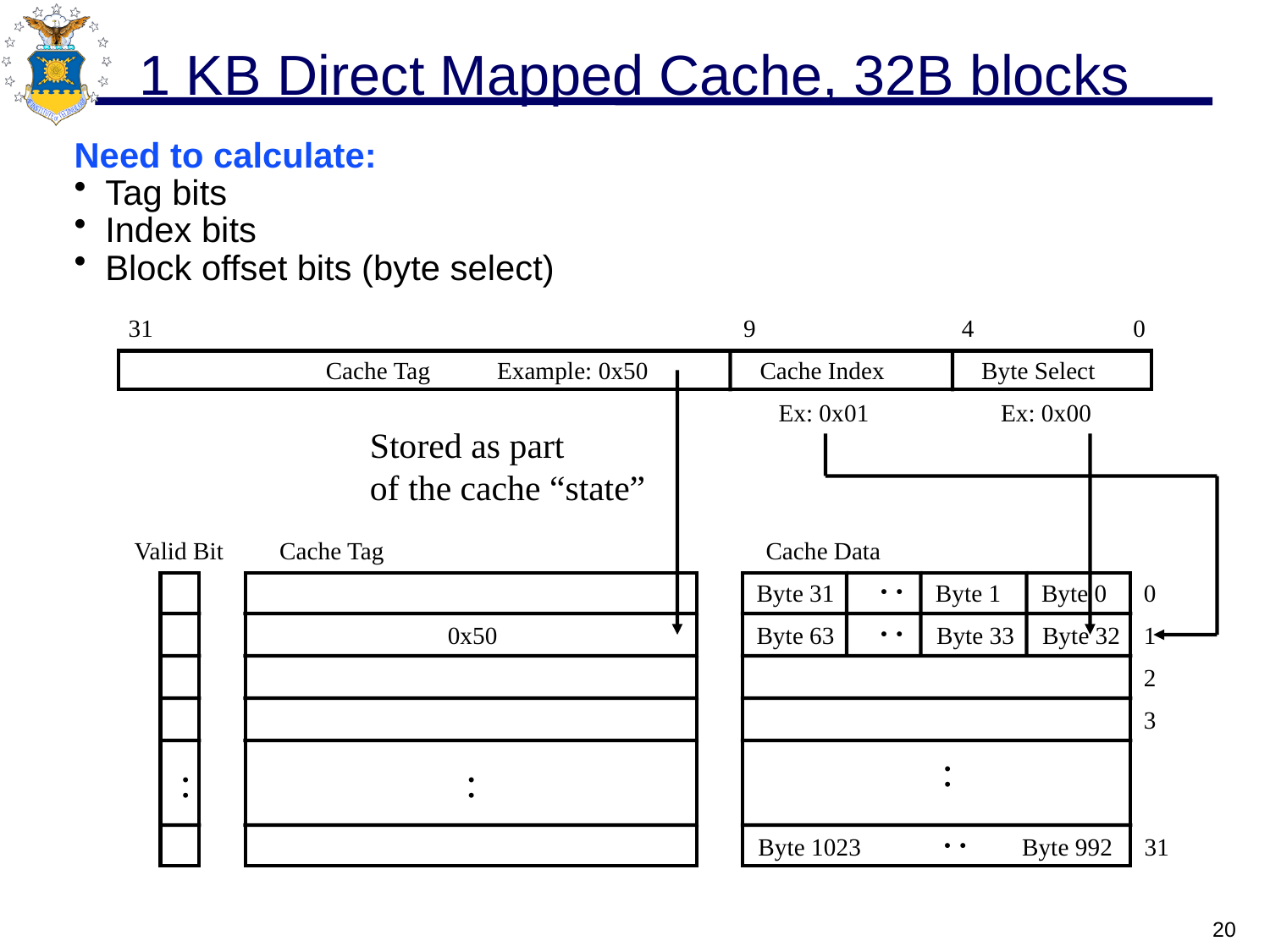

# 1 KB Direct Mapped Cache, 32B blocks
Need to calculate:
Tag bits
Index bits
Block offset bits (byte select)
31
9
4
0
Cache Tag
Example: 0x50

Cache Index

Byte Select

Ex: 0x01
Ex: 0x00
Stored as part
of the cache “state”

Valid Bit
 Cache Tag
 Cache Data
:
Byte 31

Byte 1

Byte 0

0

:

0x50
Byte 63

Byte 33

Byte 32

1

2

3
:

:
:
:

Byte 1023

Byte 992
31
20